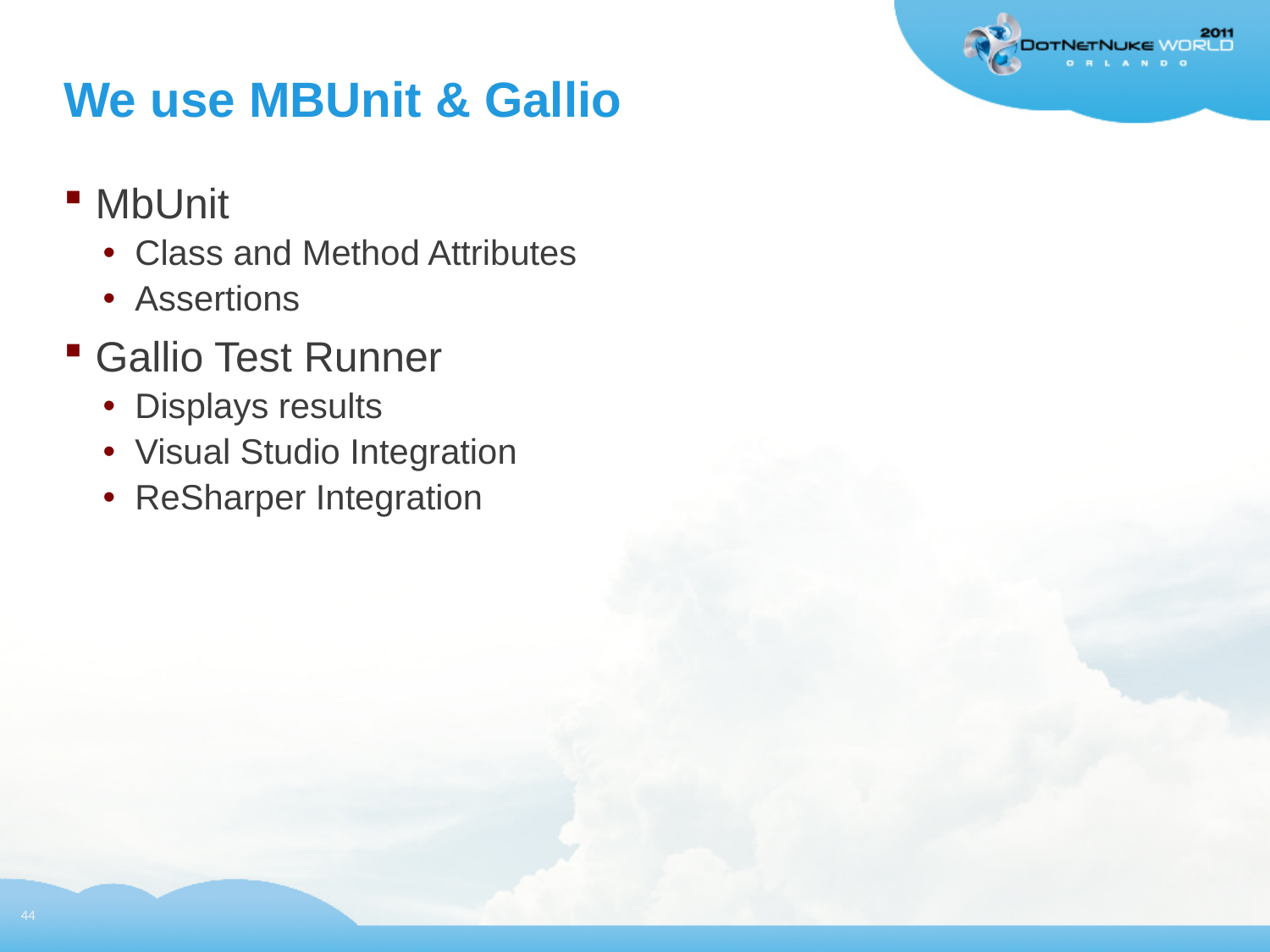

# We use MBUnit & Gallio
MbUnit
Class and Method Attributes
Assertions
Gallio Test Runner
Displays results
Visual Studio Integration
ReSharper Integration